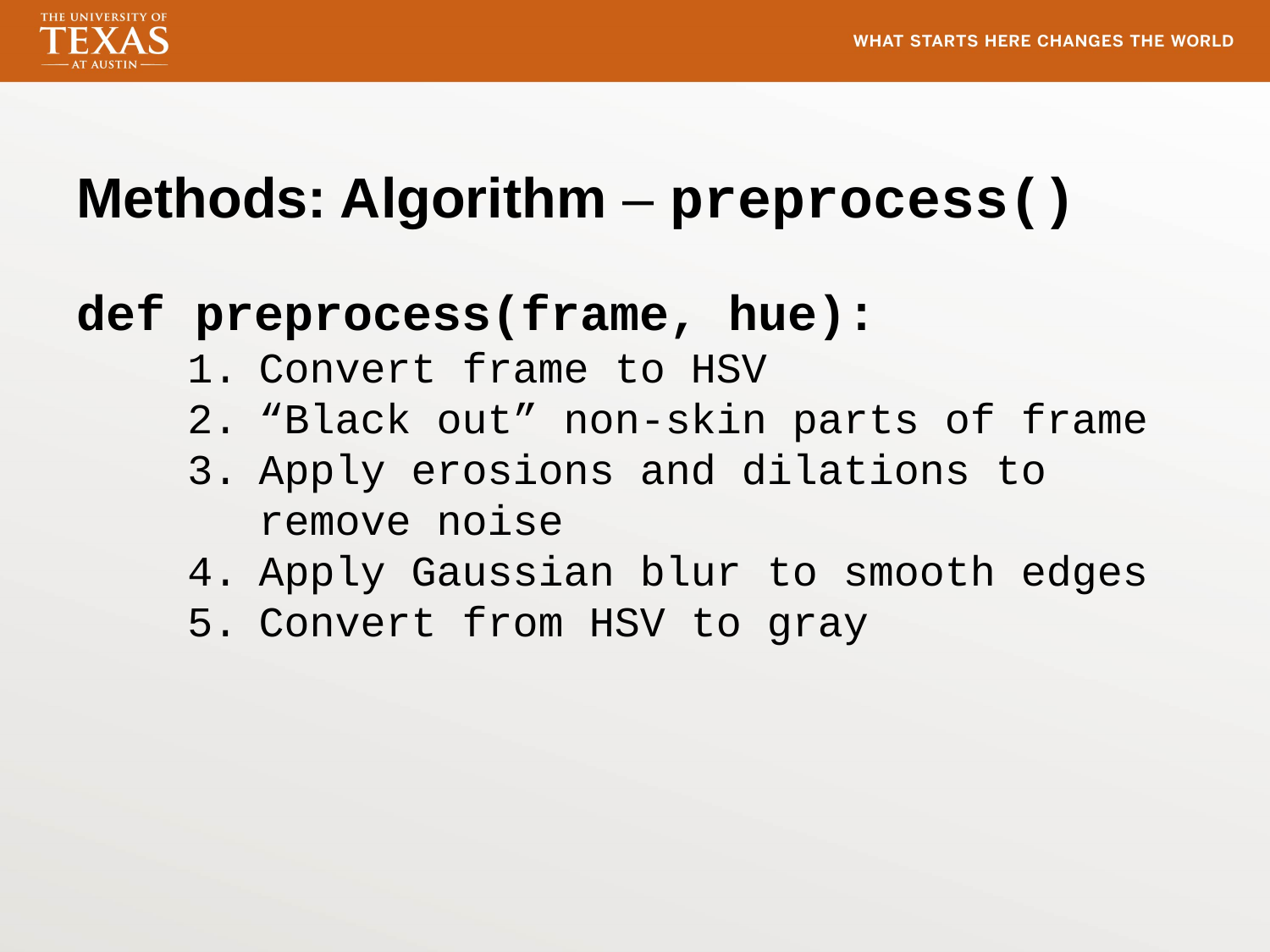

# Methods: Algorithm – preprocess()
def preprocess(frame, hue):
Convert frame to HSV
“Black out” non-skin parts of frame
Apply erosions and dilations to remove noise
Apply Gaussian blur to smooth edges
Convert from HSV to gray